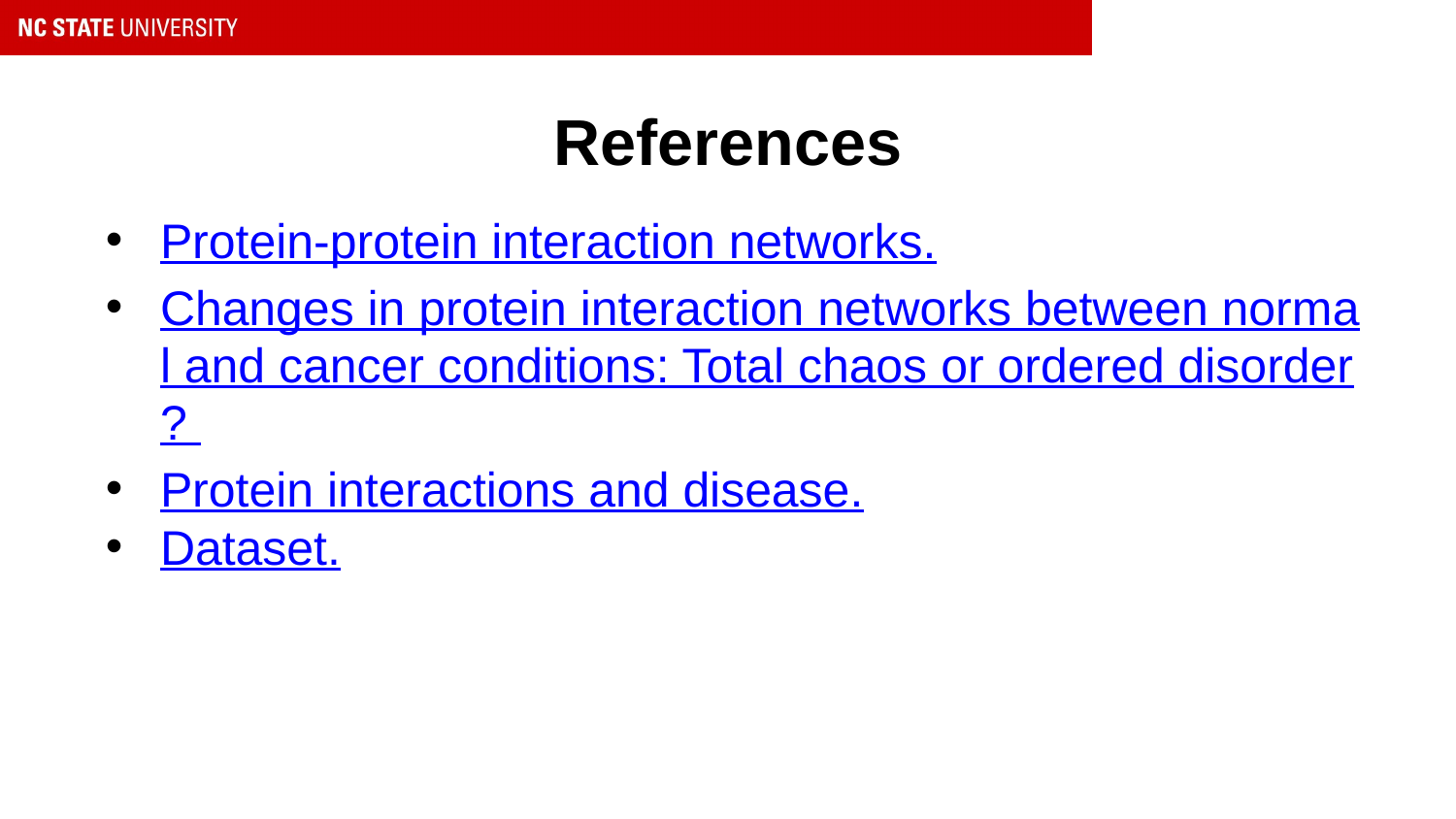

# References
Protein-protein interaction networks.
Changes in protein interaction networks between normal and cancer conditions: Total chaos or ordered disorder?
Protein interactions and disease.
Dataset.